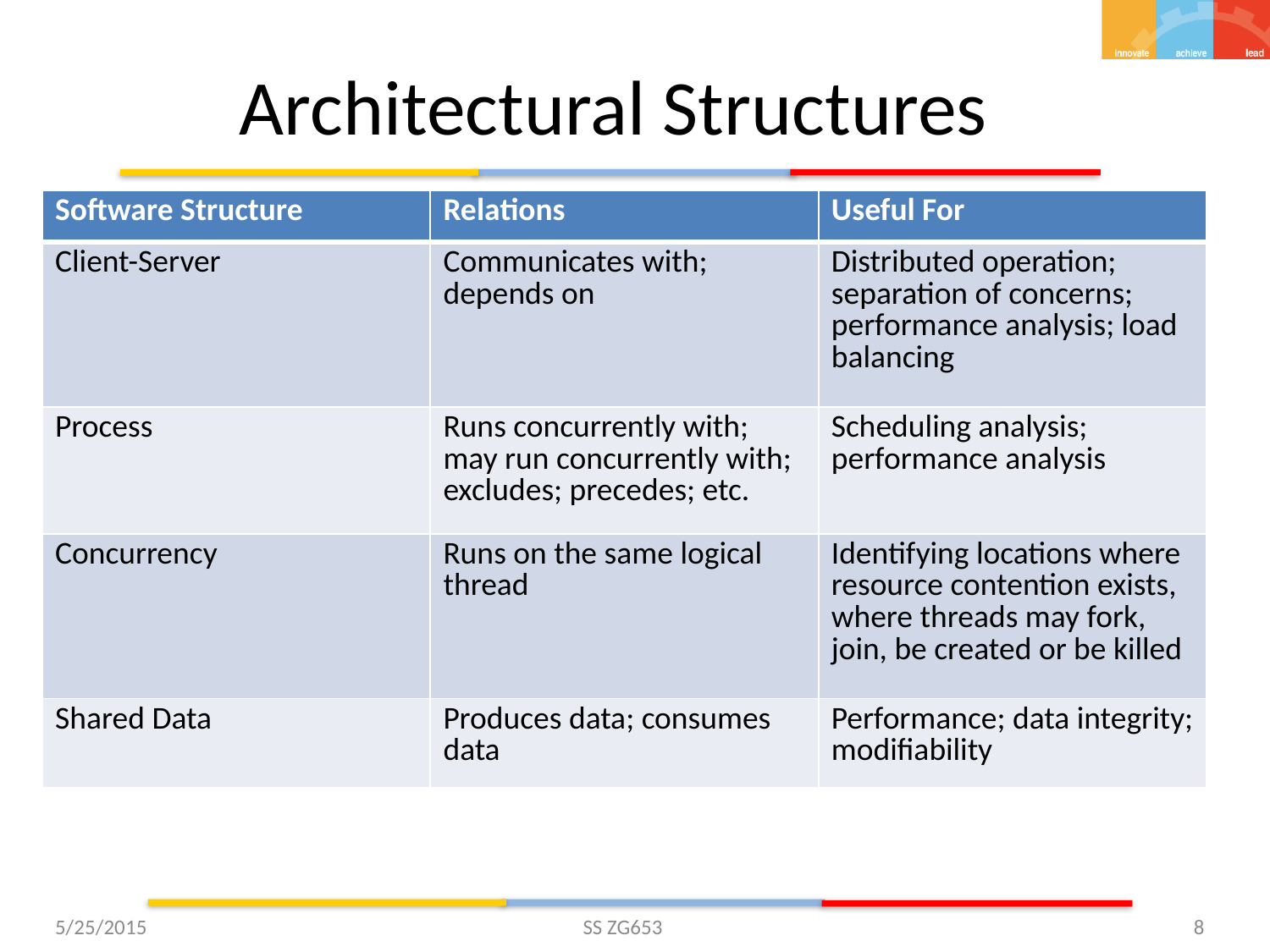

# Architectural Structures
| Software Structure | Relations | Useful For |
| --- | --- | --- |
| Client-Server | Communicates with; depends on | Distributed operation; separation of concerns; performance analysis; load balancing |
| Process | Runs concurrently with; may run concurrently with; excludes; precedes; etc. | Scheduling analysis; performance analysis |
| Concurrency | Runs on the same logical thread | Identifying locations where resource contention exists, where threads may fork, join, be created or be killed |
| Shared Data | Produces data; consumes data | Performance; data integrity; modifiability |
5/25/2015
SS ZG653
8